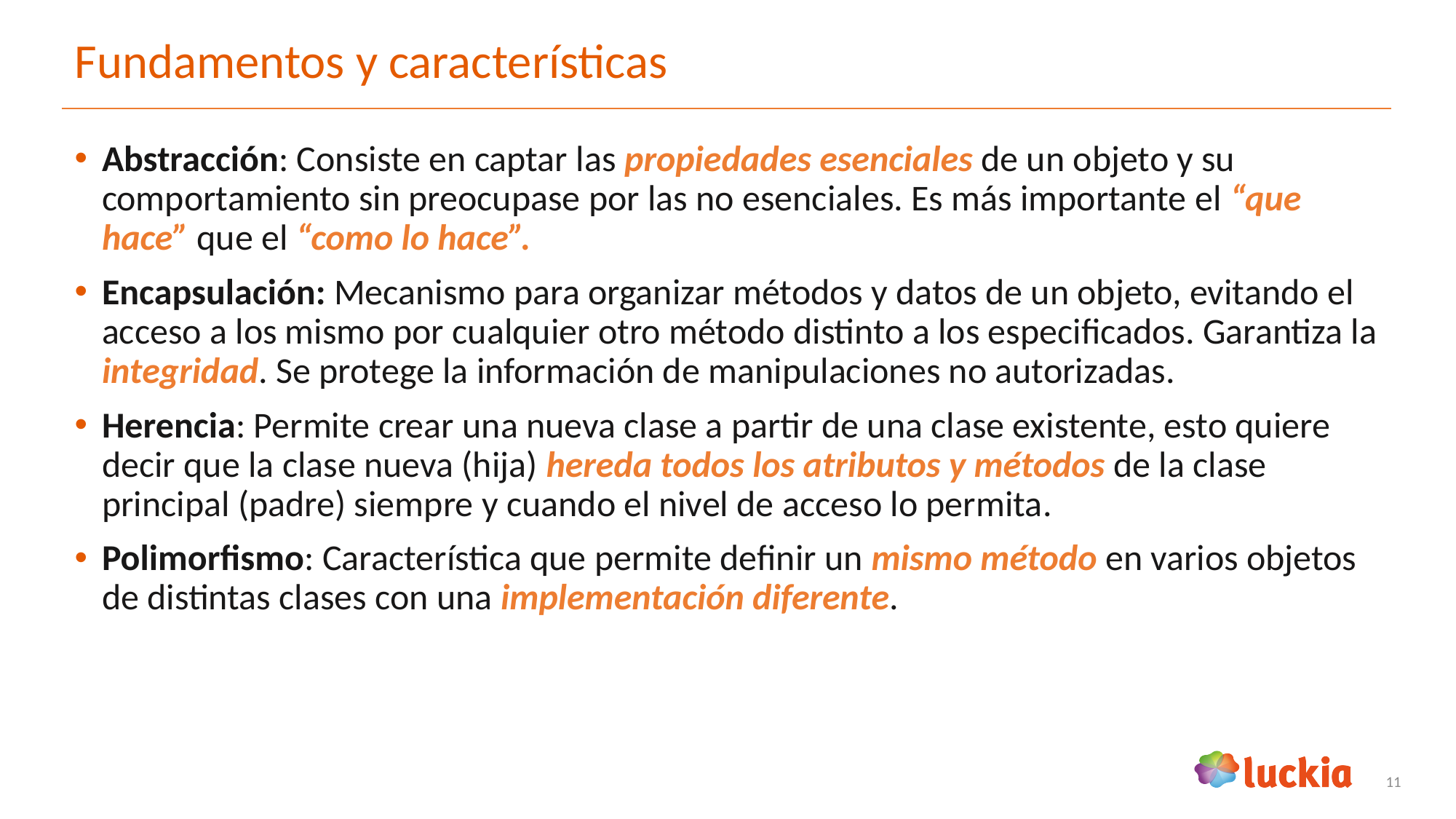

# Fundamentos y características
Abstracción: Consiste en captar las propiedades esenciales de un objeto y su comportamiento sin preocupase por las no esenciales. Es más importante el “que hace” que el “como lo hace”.
Encapsulación: Mecanismo para organizar métodos y datos de un objeto, evitando el acceso a los mismo por cualquier otro método distinto a los especificados. Garantiza la integridad. Se protege la información de manipulaciones no autorizadas.
Herencia: Permite crear una nueva clase a partir de una clase existente, esto quiere decir que la clase nueva (hija) hereda todos los atributos y métodos de la clase principal (padre) siempre y cuando el nivel de acceso lo permita.
Polimorfismo: Característica que permite definir un mismo método en varios objetos de distintas clases con una implementación diferente.

11